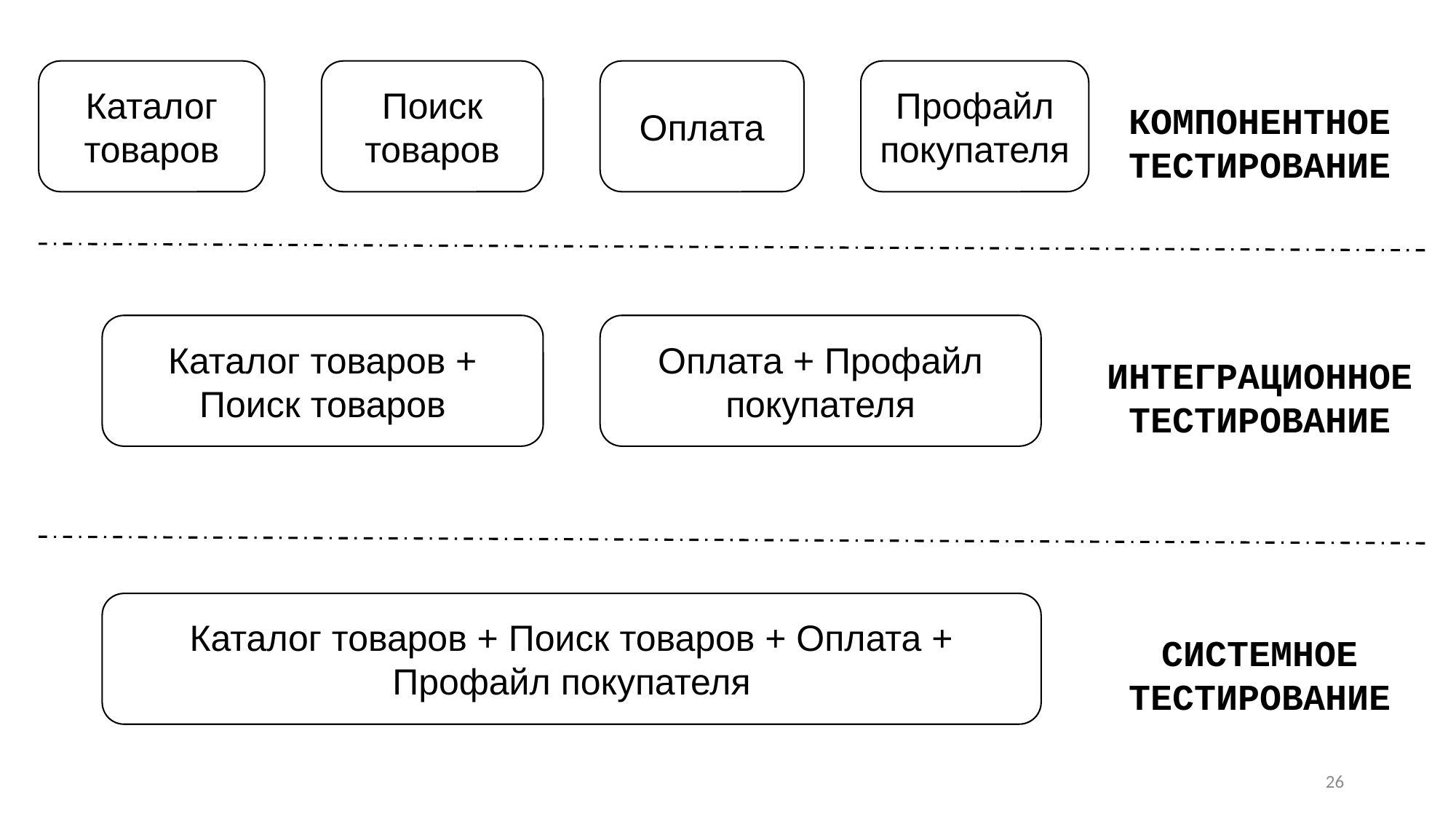

Каталог товаров
Поиск товаров
Оплата
Профайл покупателя
КОМПОНЕНТНОЕ
ТЕСТИРОВАНИЕ
Каталог товаров + Поиск товаров
Оплата + Профайл покупателя
ИНТЕГРАЦИОННОЕ
ТЕСТИРОВАНИЕ
Каталог товаров + Поиск товаров + Оплата + Профайл покупателя
СИСТЕМНОЕ
ТЕСТИРОВАНИЕ
26